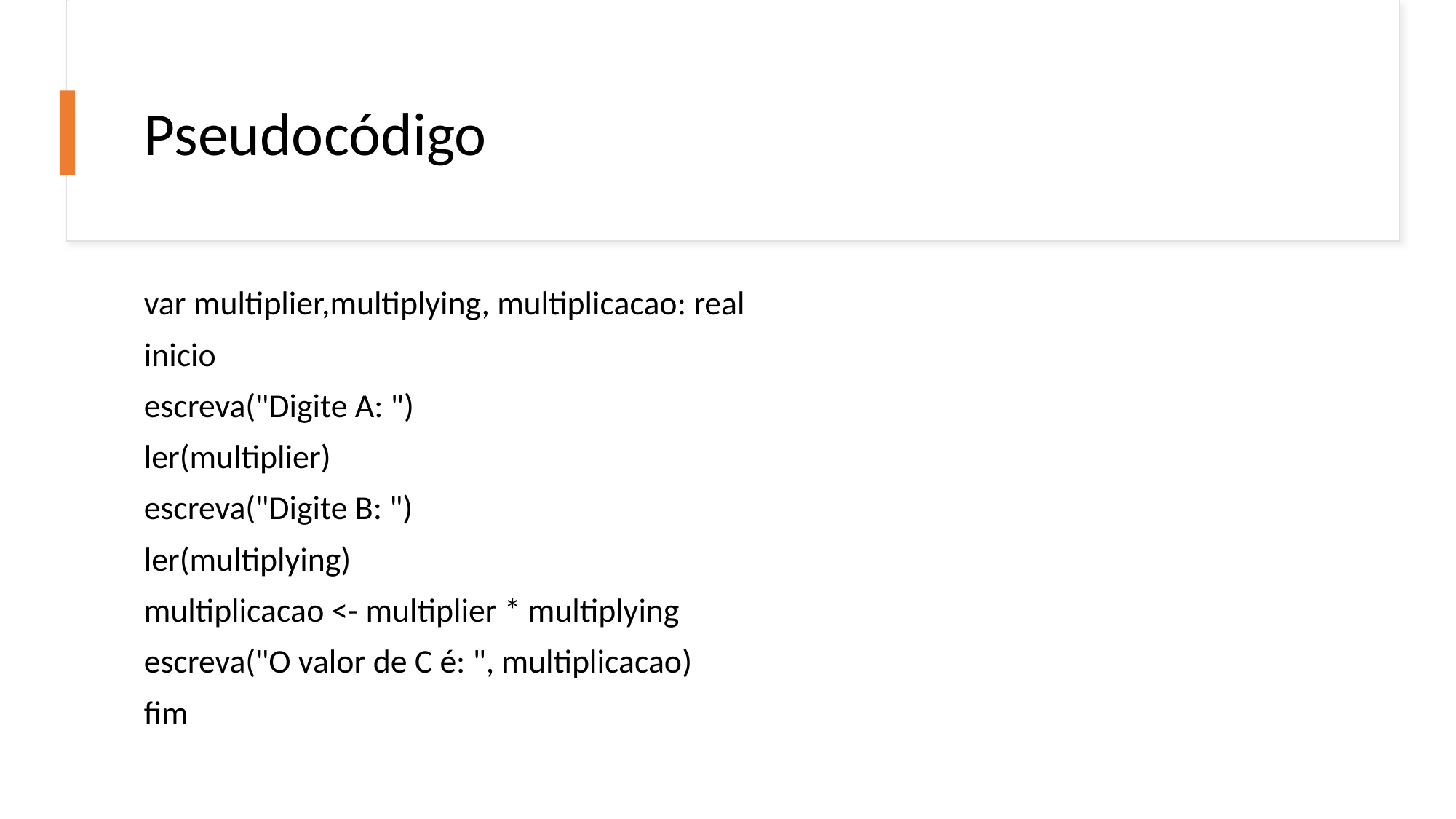

# Pseudocódigo

var multiplier,multiplying, multiplicacao: real
inicio
escreva("Digite A: ")
ler(multiplier)
escreva("Digite B: ")
ler(multiplying)
multiplicacao <- multiplier * multiplying
escreva("O valor de C é: ", multiplicacao)
fim